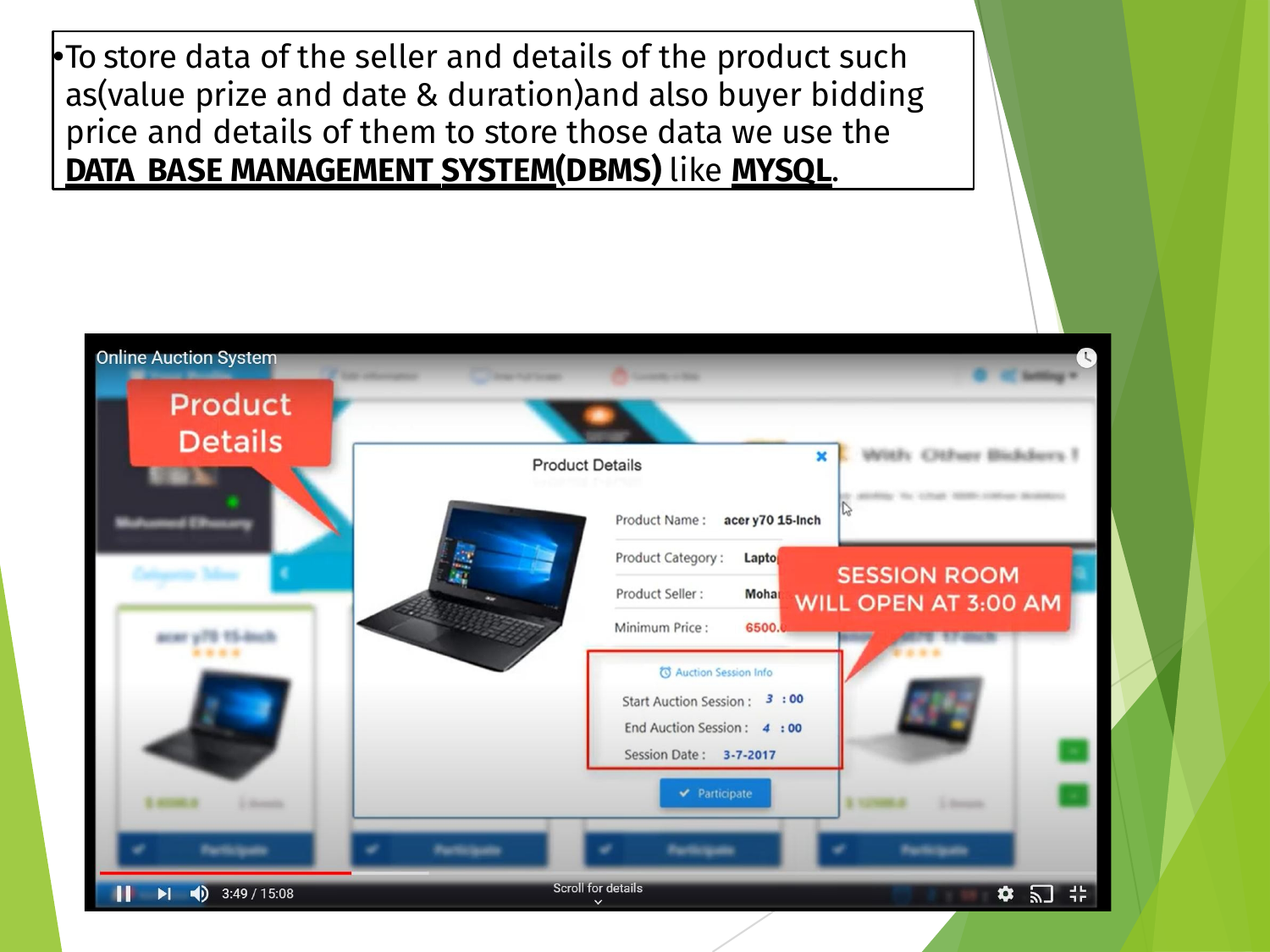

To store data of the seller and details of the product such  as(value prize and date & duration)and also buyer bidding  price and details of them to store those data we use the DATA  BASE MANAGEMENT SYSTEM(DBMS) like MYSQL.